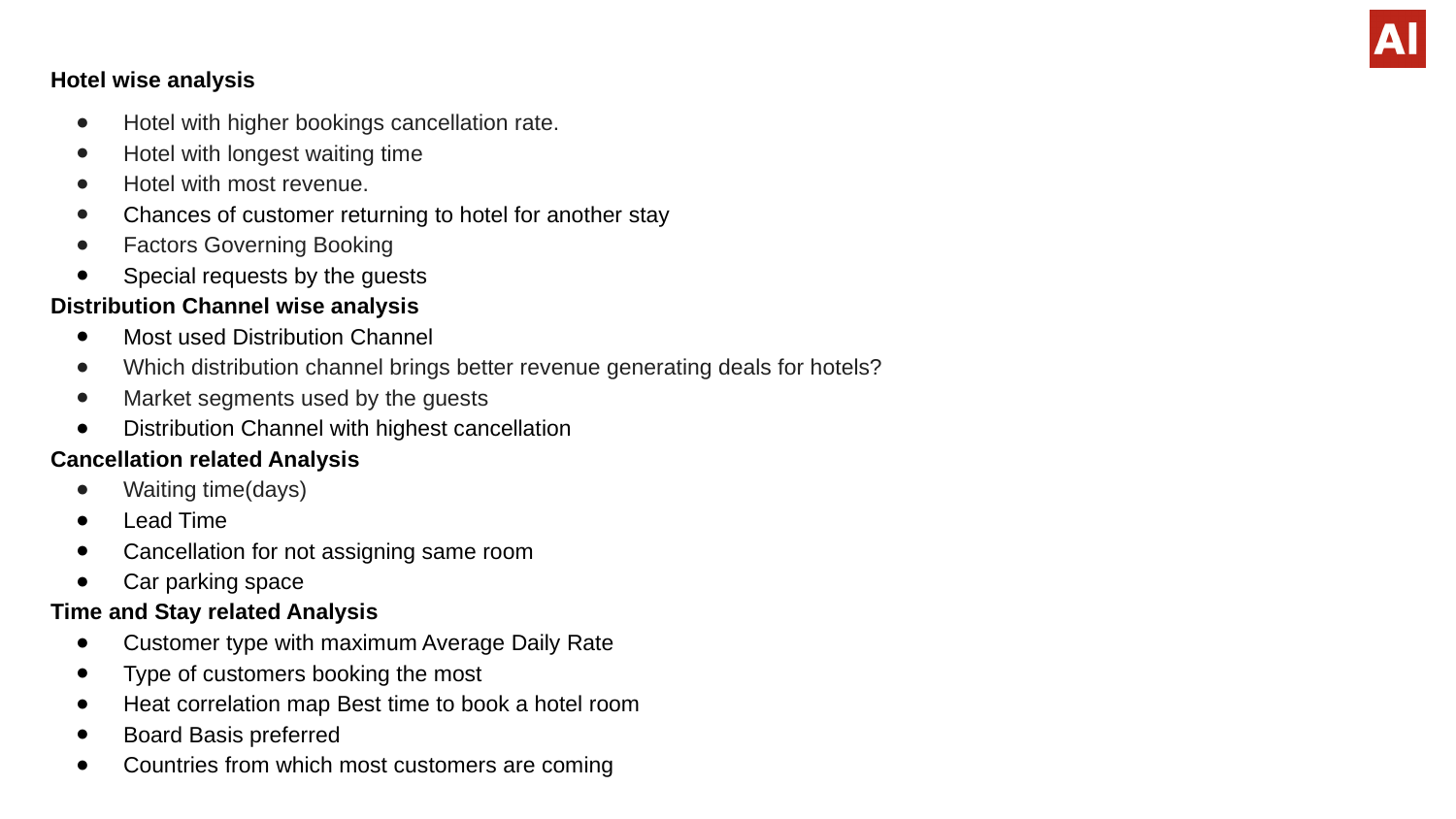

Hotel wise analysis
Hotel with higher bookings cancellation rate.
Hotel with longest waiting time
Hotel with most revenue.
Chances of customer returning to hotel for another stay
Factors Governing Booking
Special requests by the guests
Distribution Channel wise analysis
Most used Distribution Channel
Which distribution channel brings better revenue generating deals for hotels?
Market segments used by the guests
Distribution Channel with highest cancellation
Cancellation related Analysis
Waiting time(days)
Lead Time
Cancellation for not assigning same room
Car parking space
Time and Stay related Analysis
Customer type with maximum Average Daily Rate
Type of customers booking the most
Heat correlation map Best time to book a hotel room
Board Basis preferred
Countries from which most customers are coming